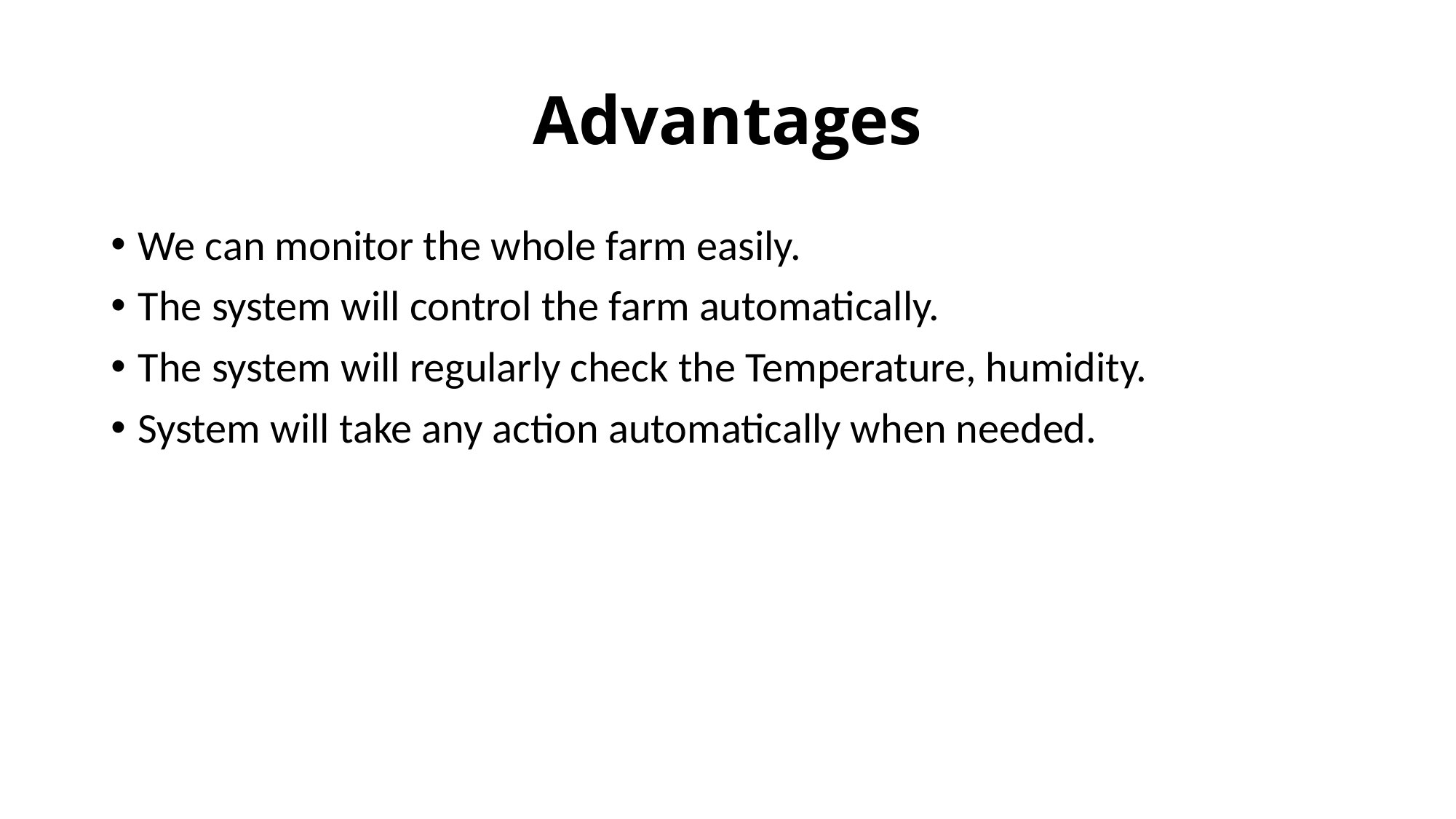

# Advantages
We can monitor the whole farm easily.
The system will control the farm automatically.
The system will regularly check the Temperature, humidity.
System will take any action automatically when needed.